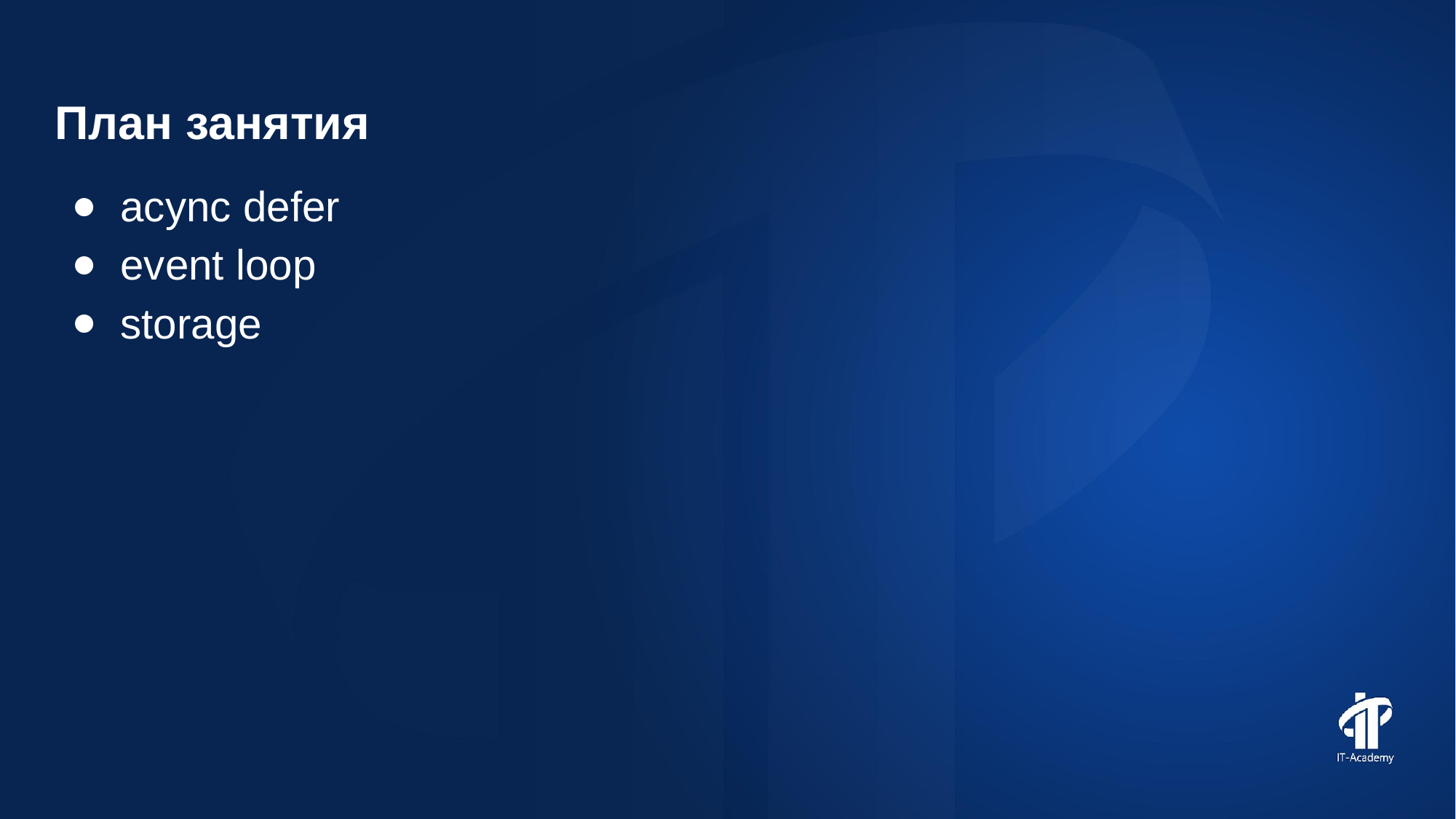

# План занятия
acync defer
event loop
storage